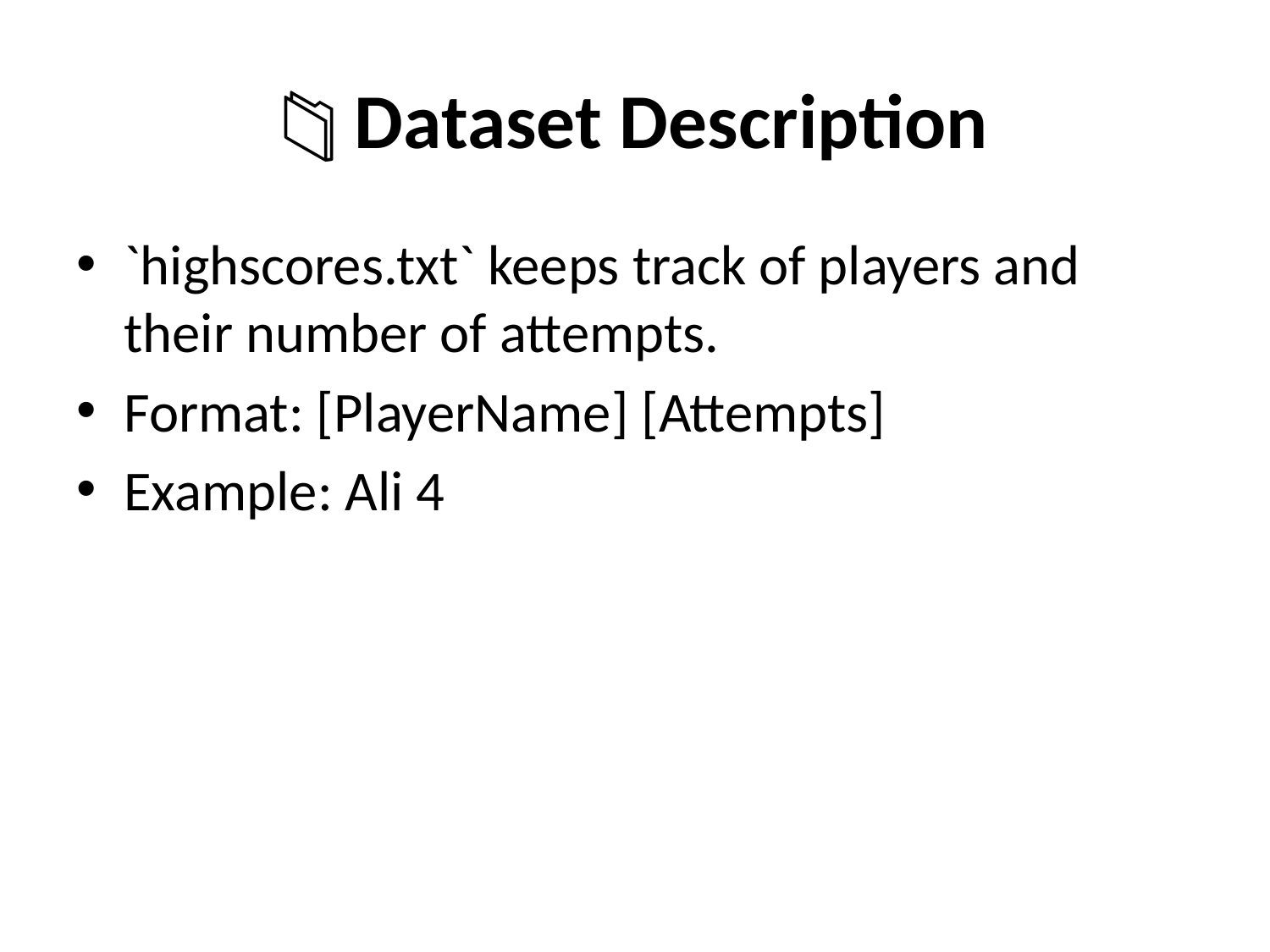

# 📁 Dataset Description
`highscores.txt` keeps track of players and their number of attempts.
Format: [PlayerName] [Attempts]
Example: Ali 4